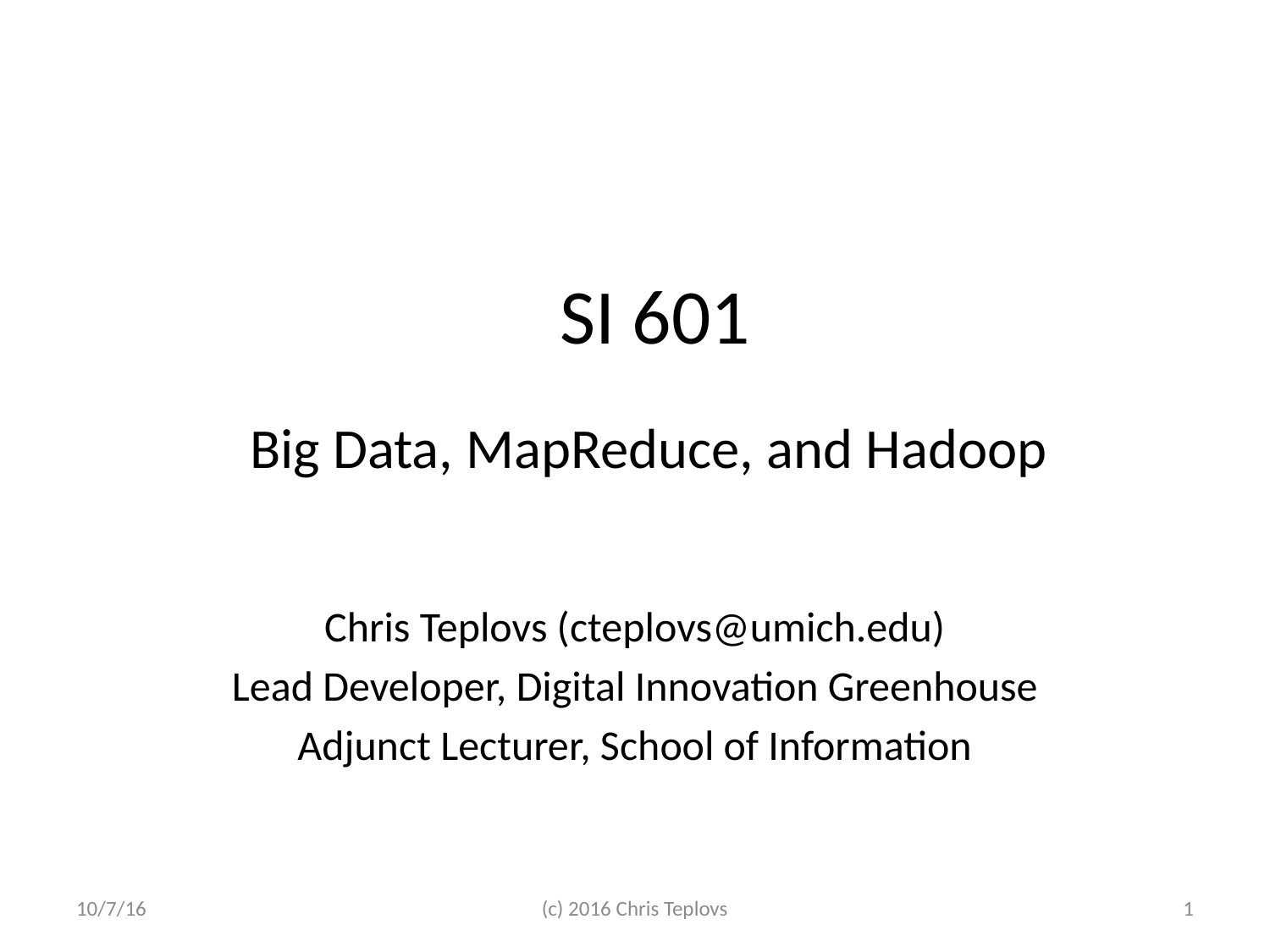

# SI 601
Big Data, MapReduce, and Hadoop
Chris Teplovs (cteplovs@umich.edu)
Lead Developer, Digital Innovation Greenhouse
Adjunct Lecturer, School of Information

10/7/16
(c) 2016 Chris Teplovs
1